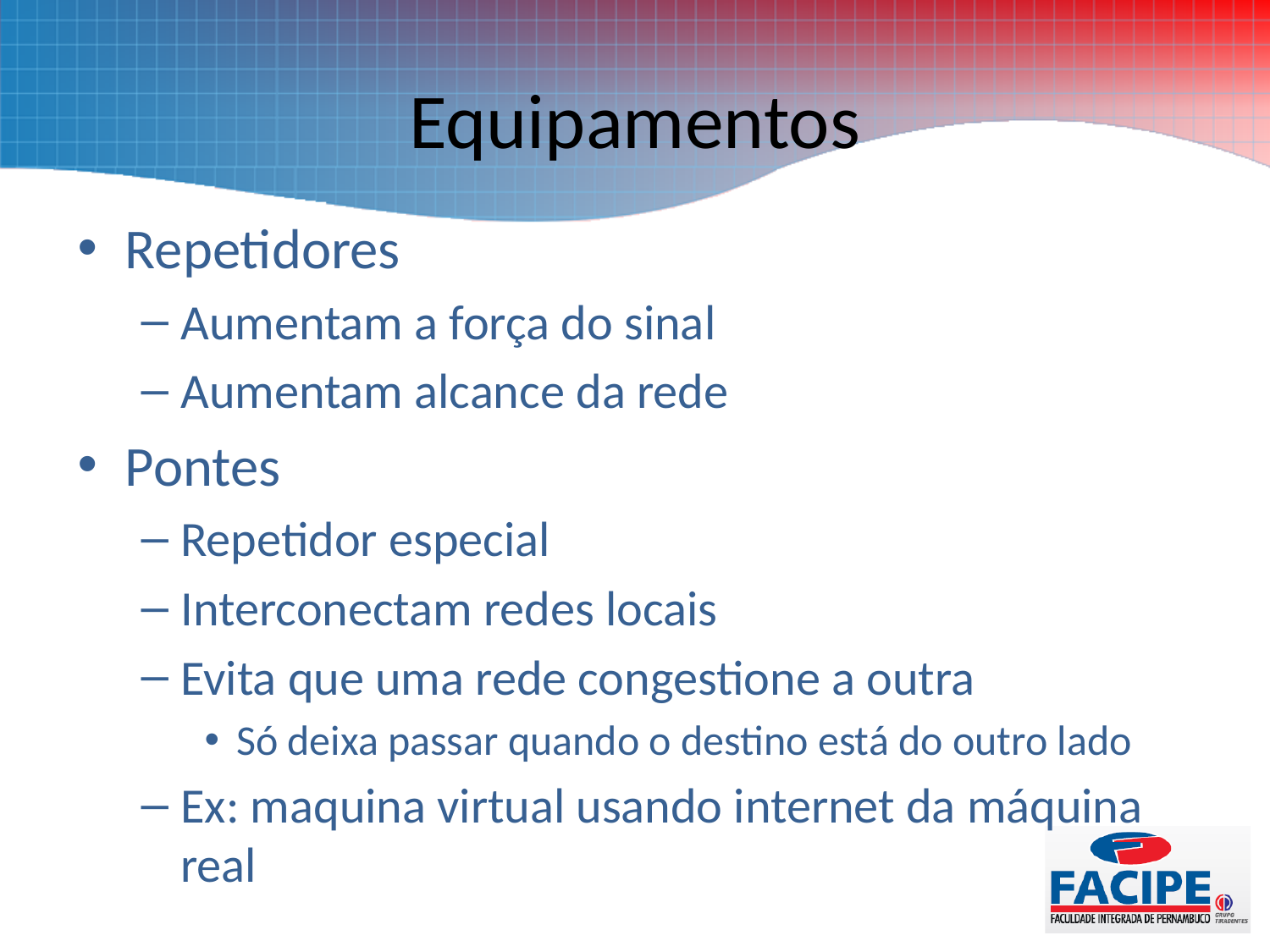

# Equipamentos
Repetidores
Aumentam a força do sinal
Aumentam alcance da rede
Pontes
Repetidor especial
Interconectam redes locais
Evita que uma rede congestione a outra
Só deixa passar quando o destino está do outro lado
Ex: maquina virtual usando internet da máquina real